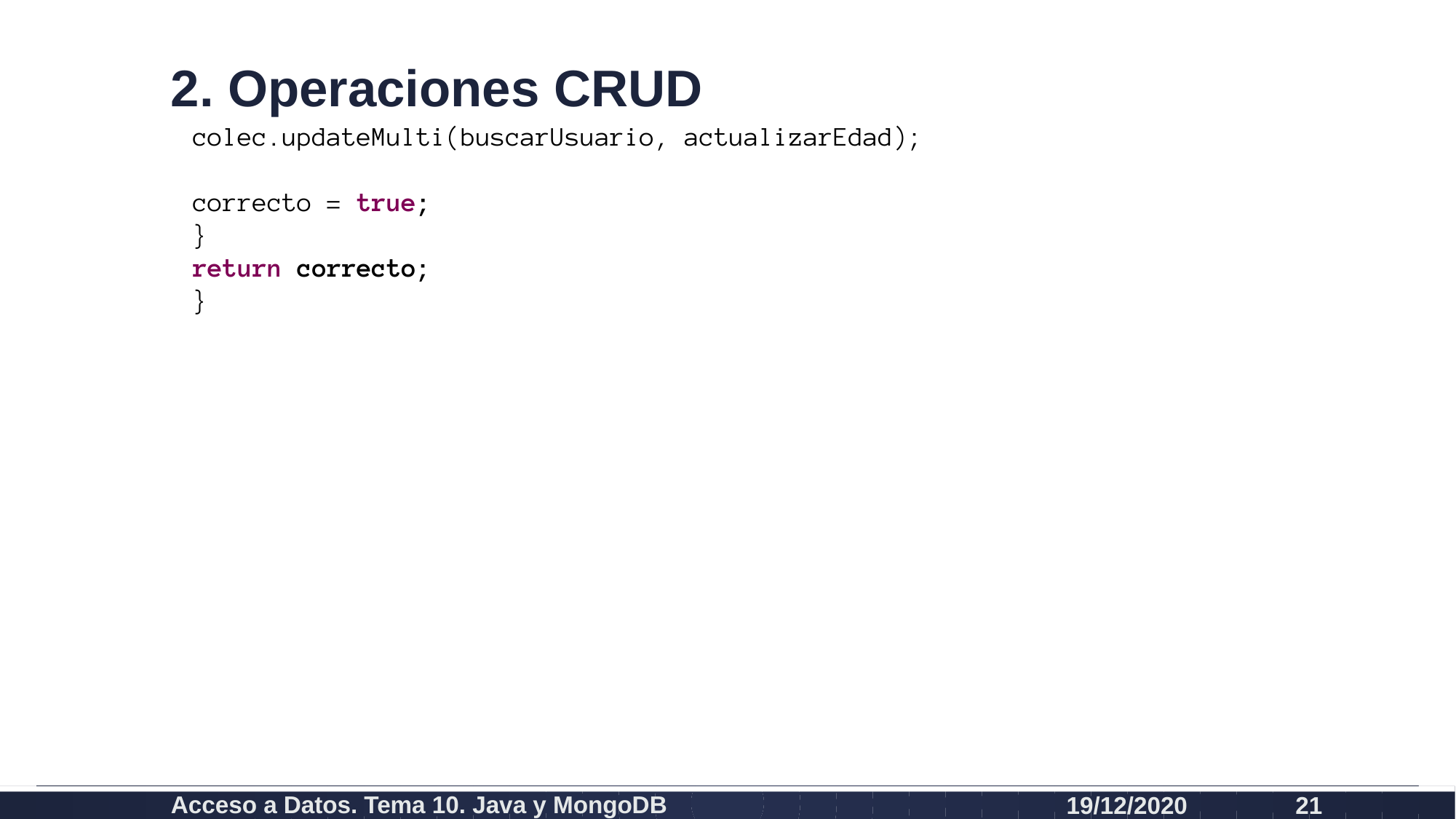

# 2. Operaciones CRUD
colec.updateMulti(buscarUsuario, actualizarEdad);

correcto = true;
}
return correcto;
}
Acceso a Datos. Tema 10. Java y MongoDB
19/12/2020
21